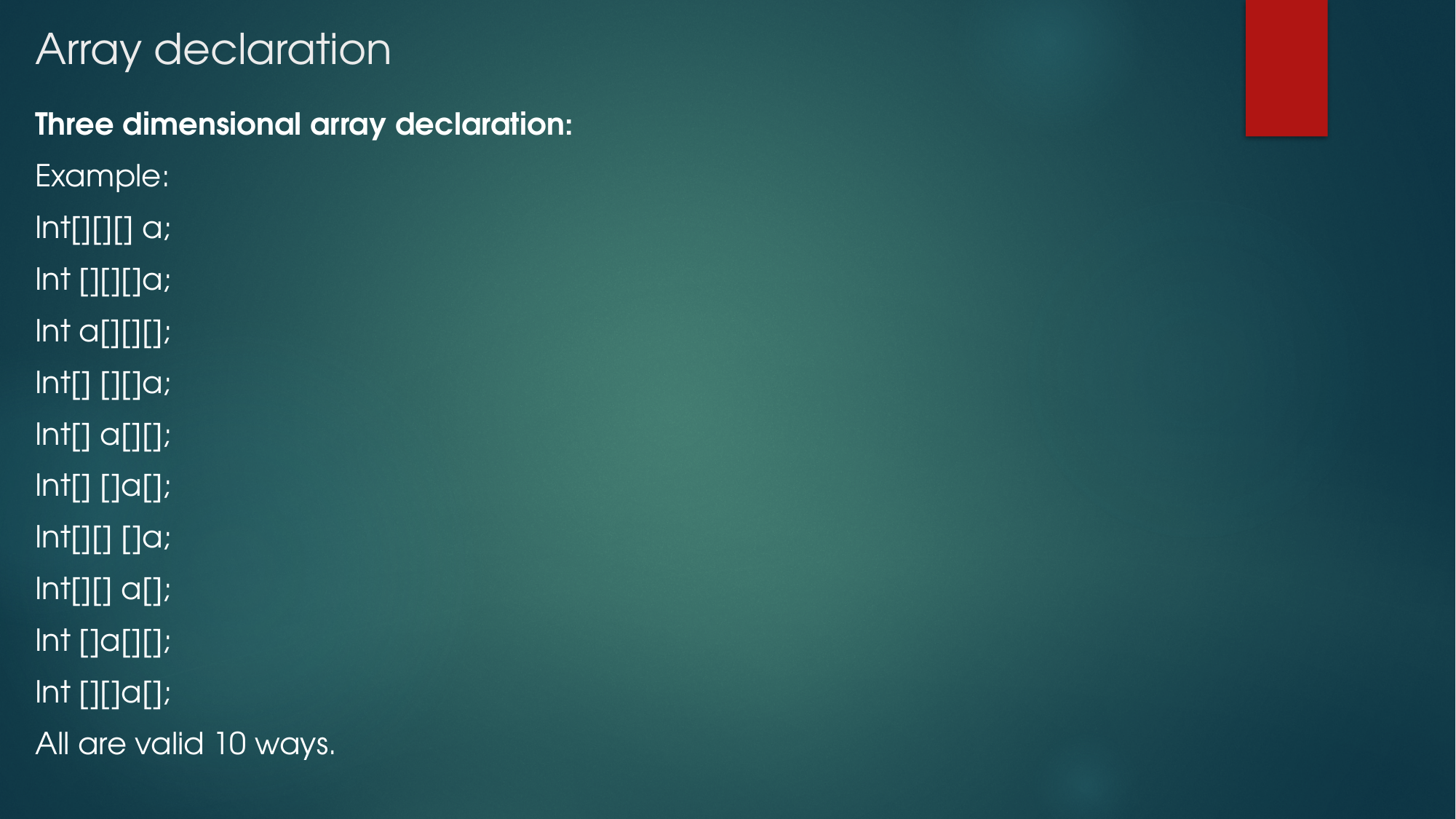

# Array declaration
Three dimensional array declaration:
Example:
Int[][][] a;
Int [][][]a;
Int a[][][];
Int[] [][]a;
Int[] a[][];
Int[] []a[];
Int[][] []a;
Int[][] a[];
Int []a[][];
Int [][]a[];
All are valid 10 ways.